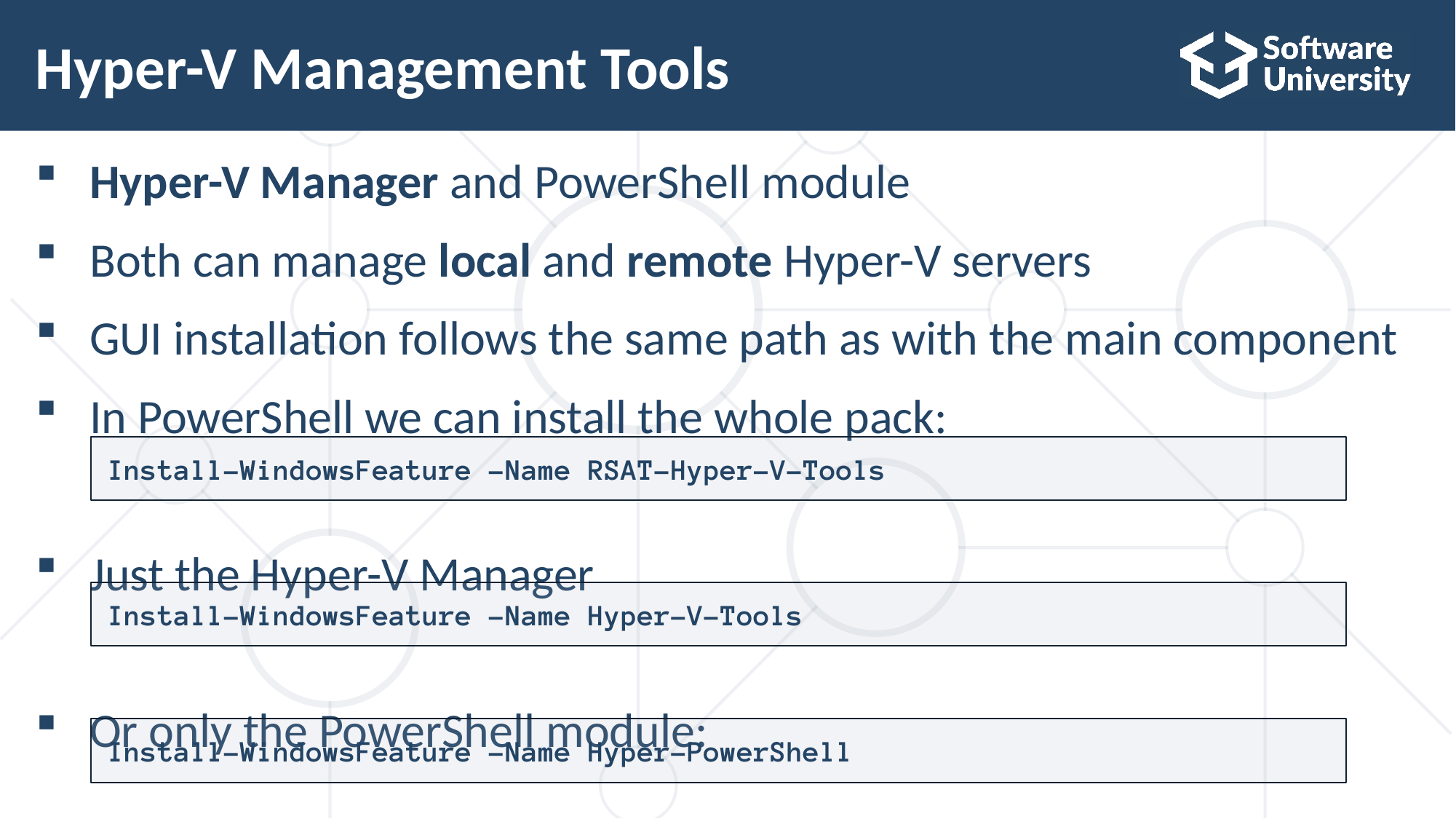

# Hyper-V Management Tools
Hyper-V Manager and PowerShell module
Both can manage local and remote Hyper-V servers
GUI installation follows the same path as with the main component
In PowerShell we can install the whole pack:

Just the Hyper-V Manager

Or only the PowerShell module:
Install-WindowsFeature -Name RSAT-Hyper-V-Tools
Install-WindowsFeature -Name Hyper-V-Tools
Install-WindowsFeature -Name Hyper-PowerShell